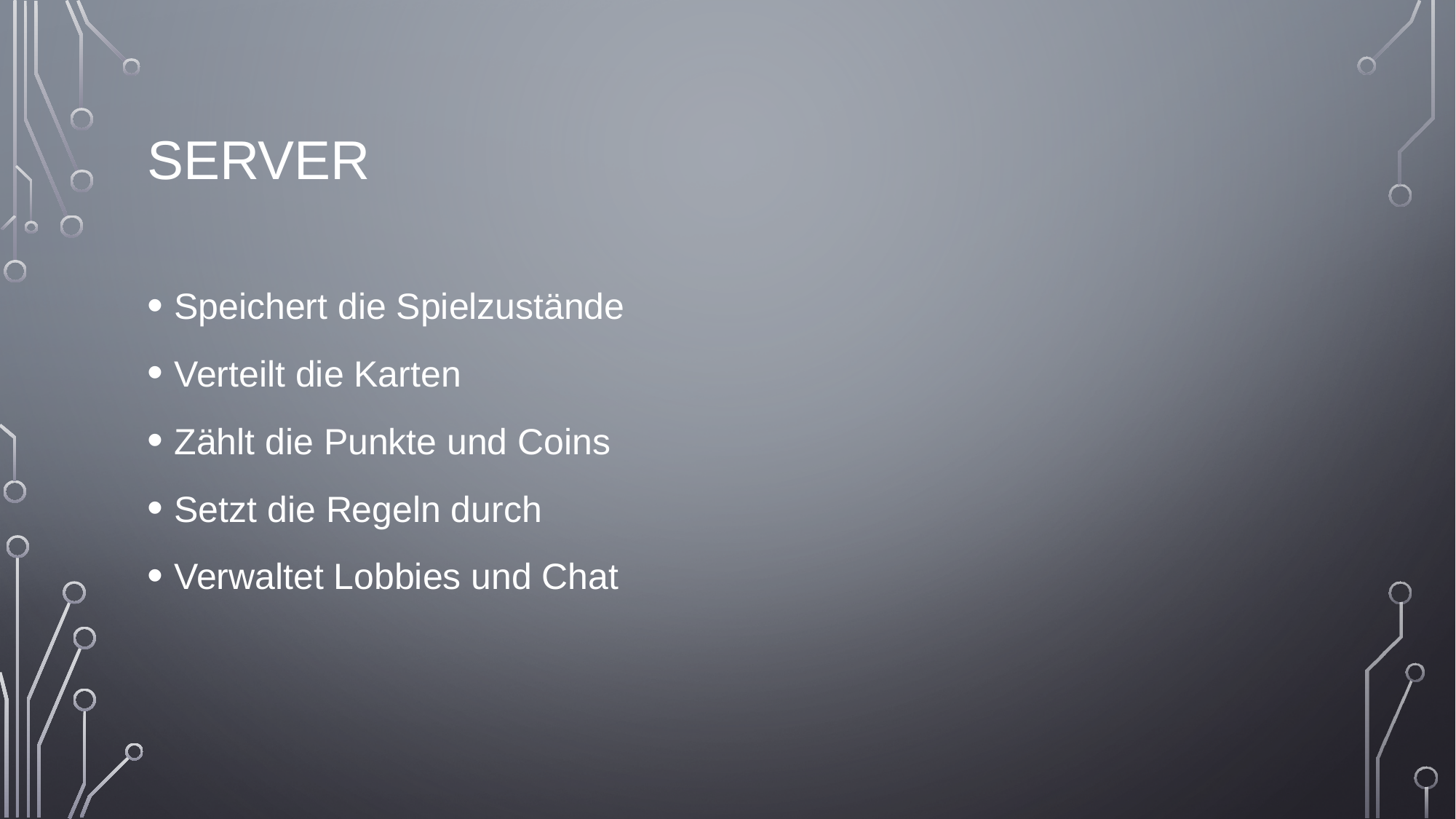

# server
Speichert die Spielzustände
Verteilt die Karten
Zählt die Punkte und Coins
Setzt die Regeln durch
Verwaltet Lobbies und Chat